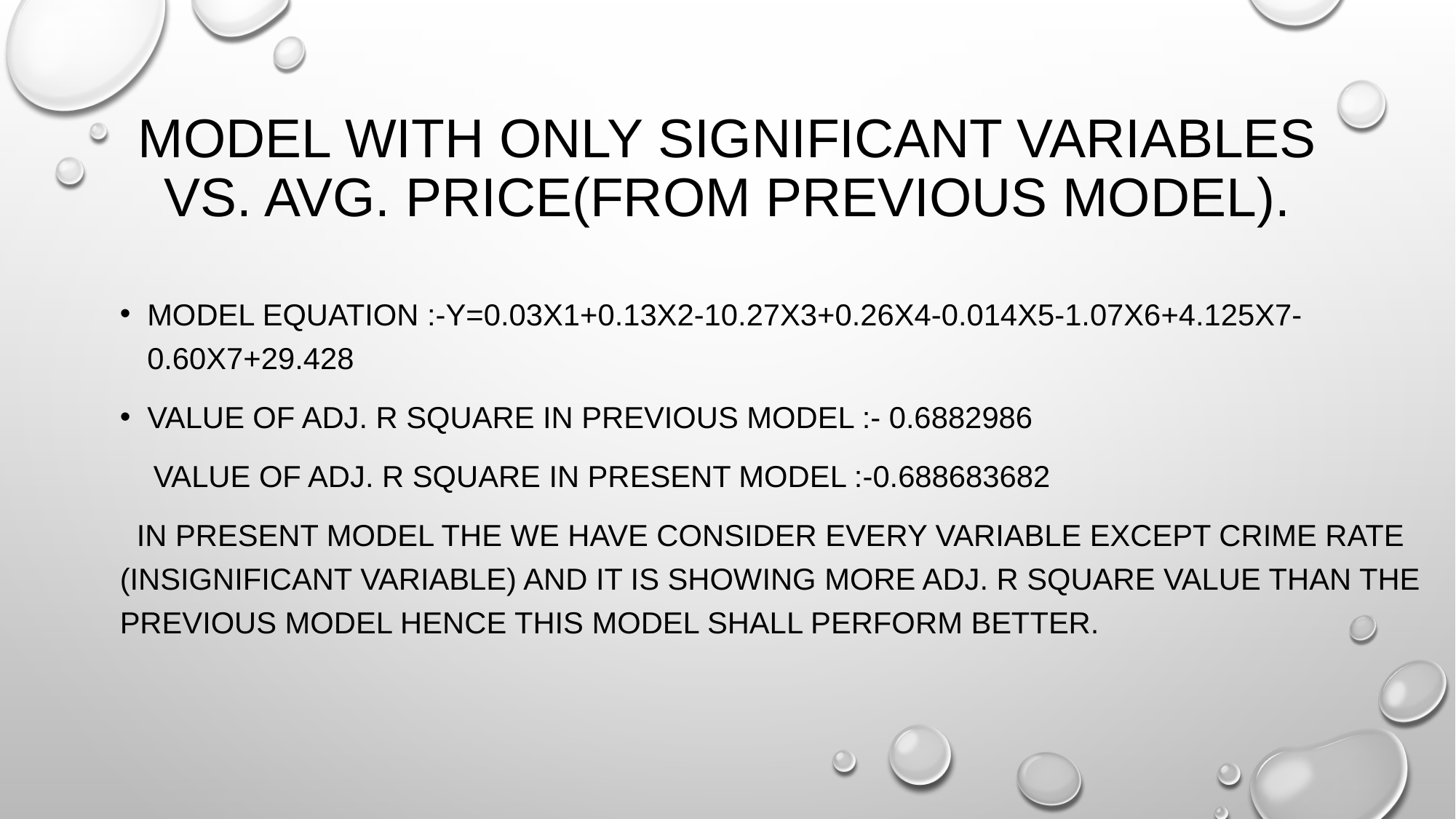

# model WITH ONLY SIGNIFICANT Variables vs. avg. price(from previous model).
Model Equation :-Y=0.03X1+0.13X2-10.27X3+0.26X4-0.014X5-1.07X6+4.125X7-         0.60X7+29.428
Value of adj. R square in previous model :- 0.6882986
    Value of adj. R square in present model :-0.688683682
  In present model the we have consider every variable except crime rate (insignificant variable) and it is showing more adj. R square value than the previous model hence this model shall perform better.